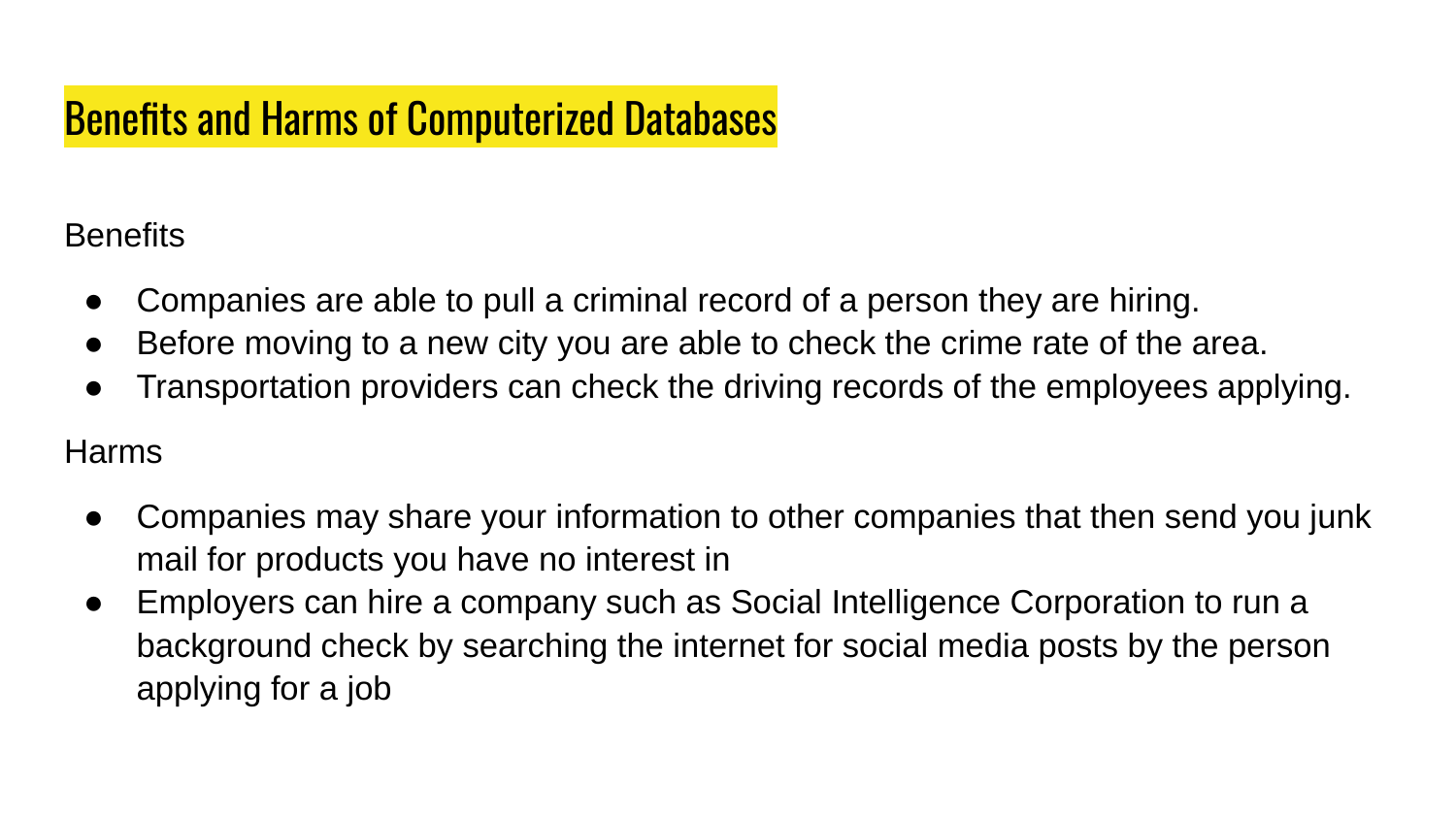

# Benefits and Harms of Computerized Databases
Benefits
Companies are able to pull a criminal record of a person they are hiring.
Before moving to a new city you are able to check the crime rate of the area.
Transportation providers can check the driving records of the employees applying.
Harms
Companies may share your information to other companies that then send you junk mail for products you have no interest in
Employers can hire a company such as Social Intelligence Corporation to run a background check by searching the internet for social media posts by the person applying for a job